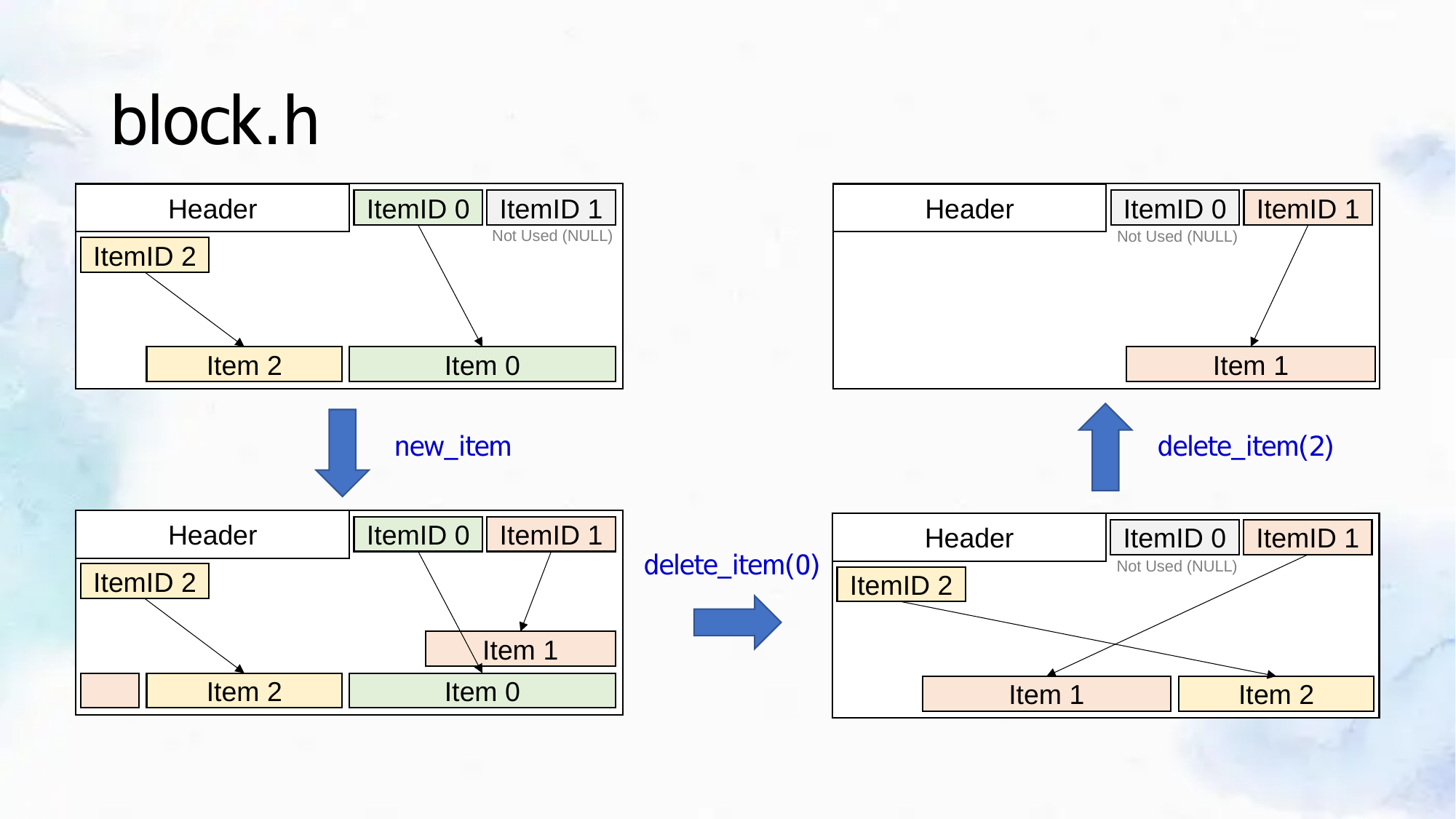

# block.h

Header

Header
ItemID 0
ItemID 1
ItemID 0
ItemID 1
Not Used (NULL)
Not Used (NULL)
ItemID 2
Item 1
Item 2
Item 0

new_item
delete_item(2)

Header

Header
ItemID 0
ItemID 1
ItemID 0
ItemID 1
delete_item(0)
Not Used (NULL)
ItemID 2
ItemID 2

Item 1

Item 2
Item 0
Item 1
Item 2